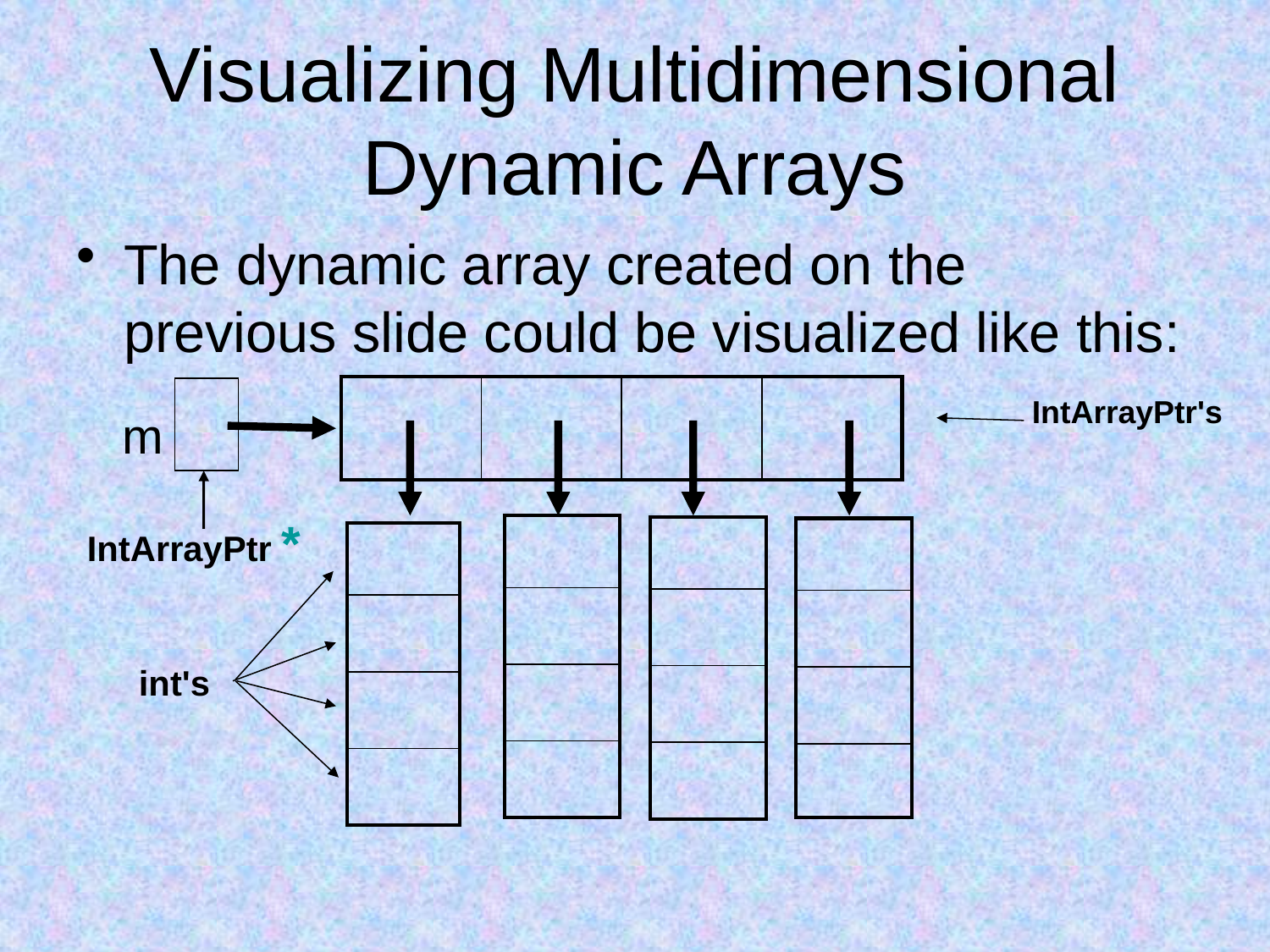

# Visualizing Multidimensional Dynamic Arrays
The dynamic array created on the previous slide could be visualized like this:
|  |  |  |  |
| --- | --- | --- | --- |

IntArrayPtr's
m

IntArrayPtr *
|  |
| --- |
|  |
|  |
|  |
|  |
| --- |
|  |
|  |
|  |
|  |
| --- |
|  |
|  |
|  |
|  |
| --- |
|  |
|  |
|  |

 int's